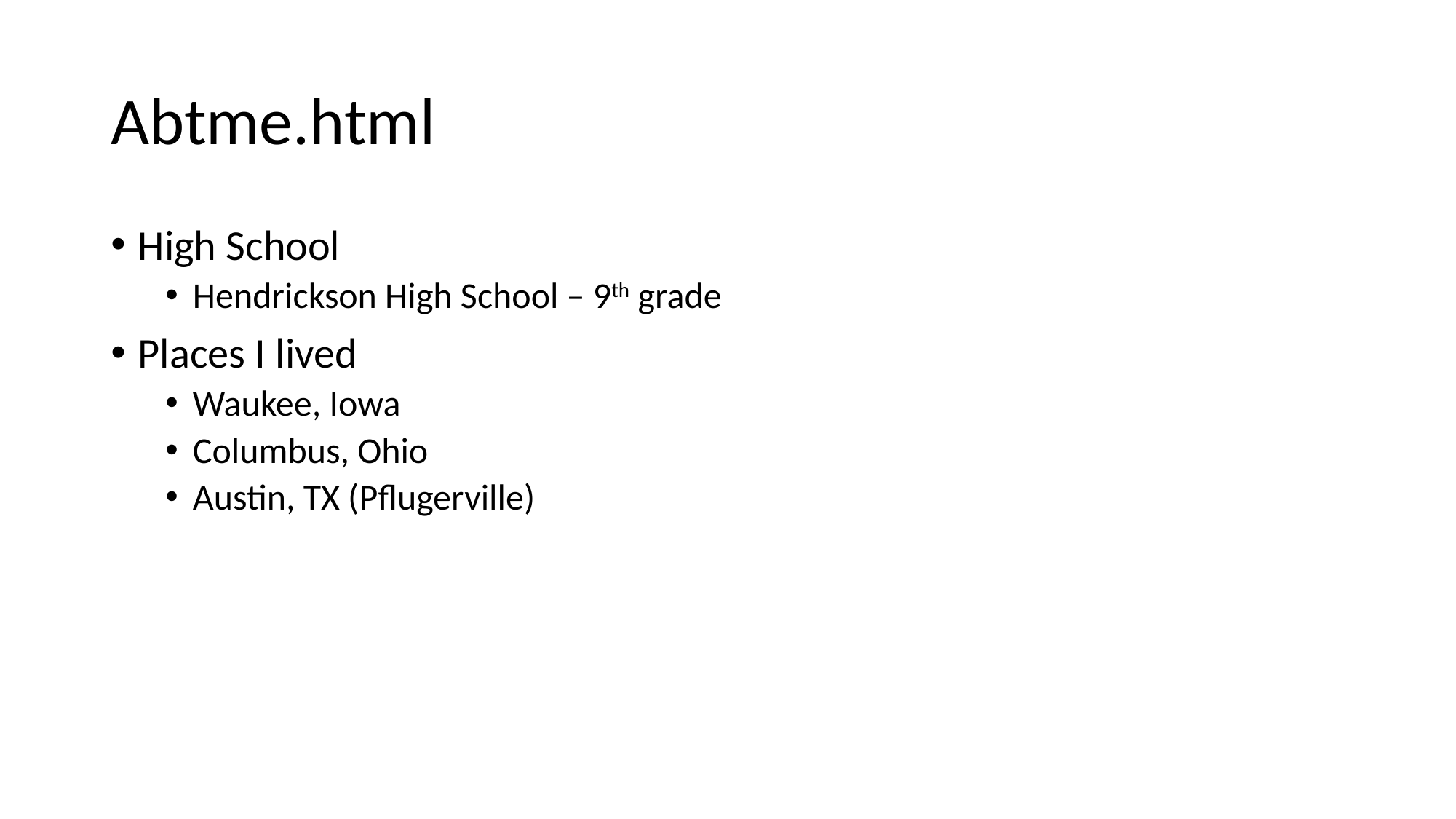

# Abtme.html
High School
Hendrickson High School – 9th grade
Places I lived
Waukee, Iowa
Columbus, Ohio
Austin, TX (Pflugerville)